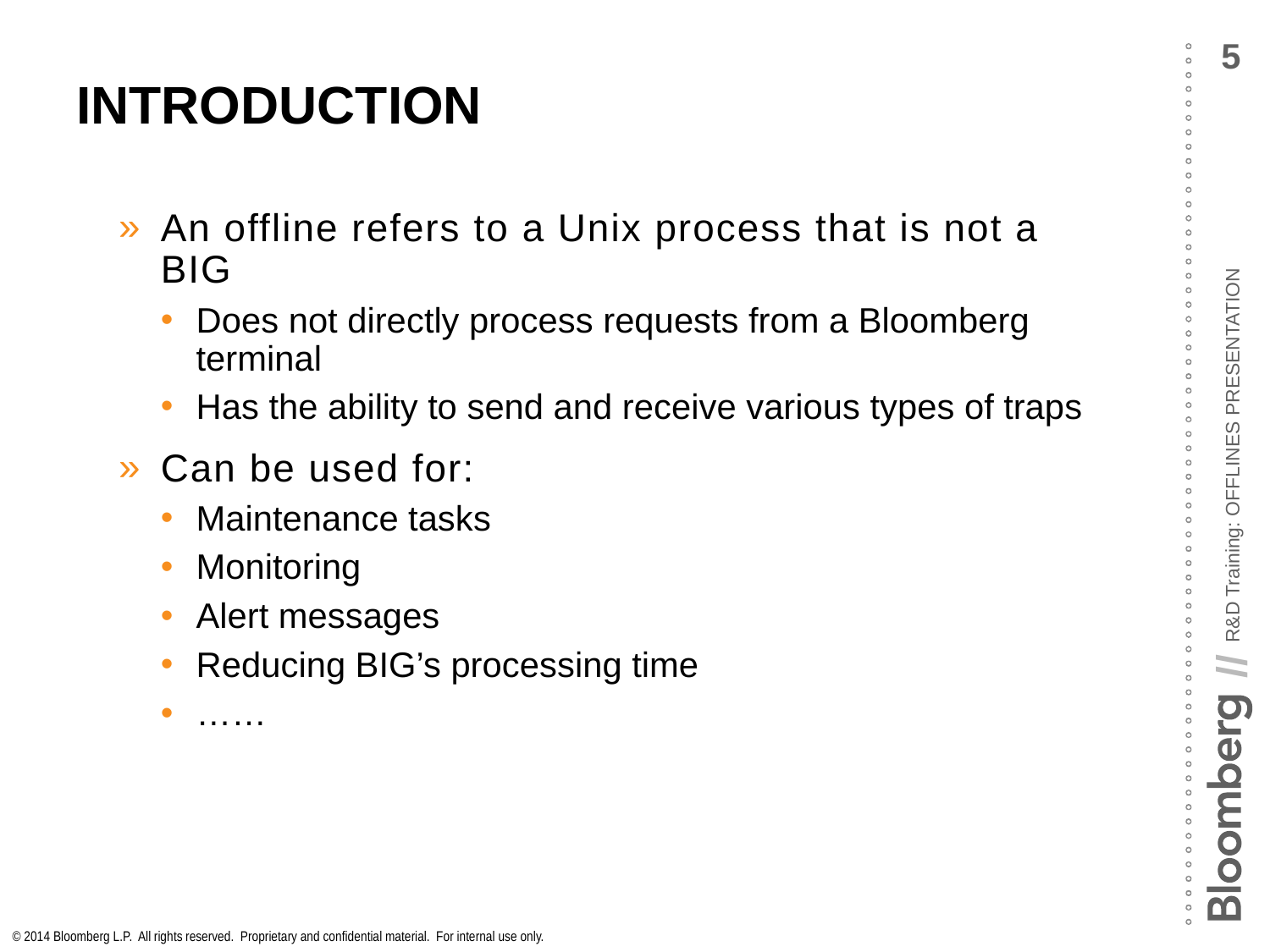

# Introduction
An offline refers to a Unix process that is not a BIG
Does not directly process requests from a Bloomberg terminal
Has the ability to send and receive various types of traps
Can be used for:
Maintenance tasks
Monitoring
Alert messages
Reducing BIG’s processing time
……